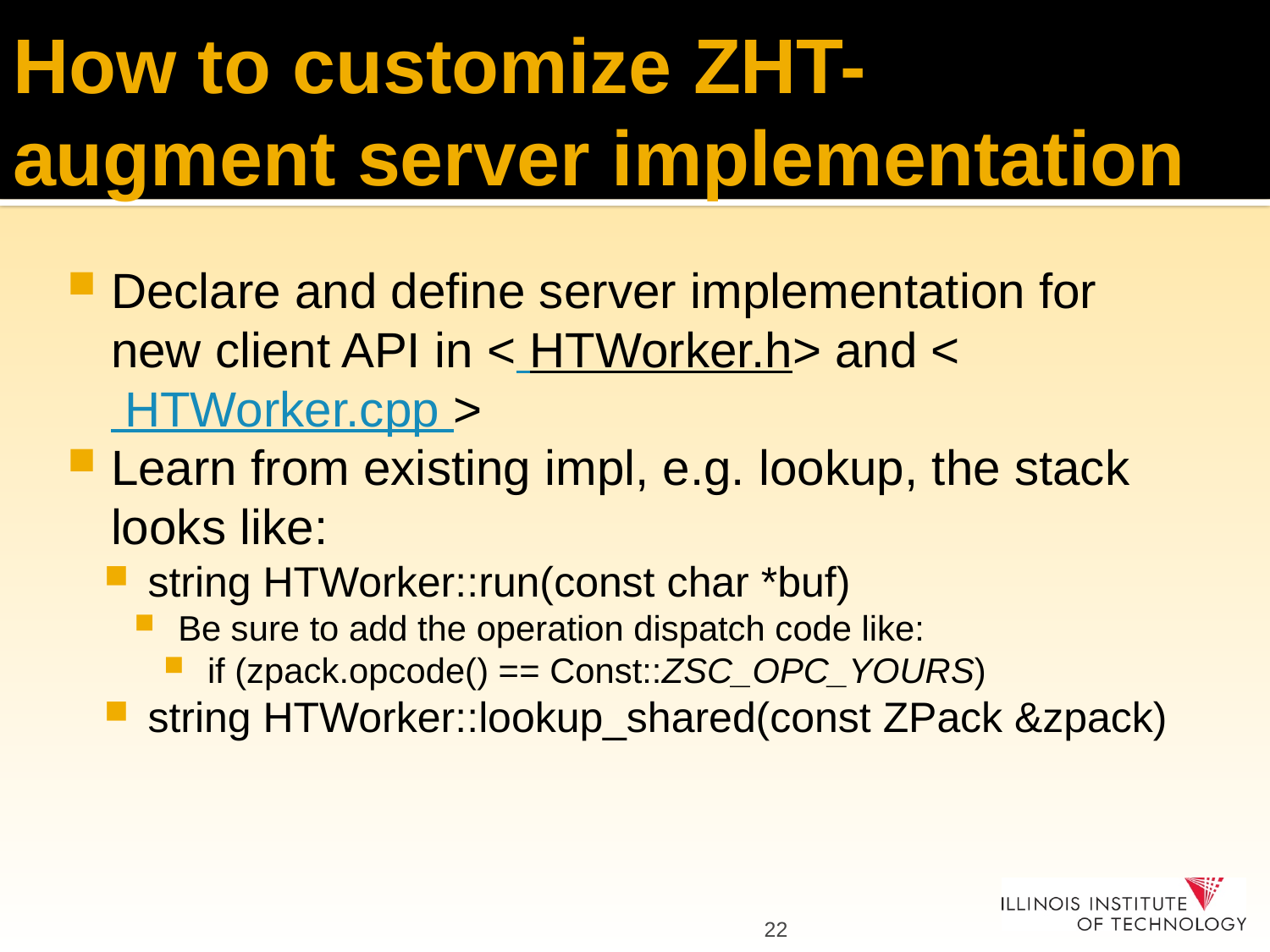

# How to customize ZHT- augment server implementation
Declare and define server implementation for new client API in < HTWorker.h> and < HTWorker.cpp >
Learn from existing impl, e.g. lookup, the stack looks like:
string HTWorker::run(const char *buf)
Be sure to add the operation dispatch code like:
if (zpack.opcode() == Const::ZSC_OPC_YOURS)
string HTWorker::lookup_shared(const ZPack &zpack)

22